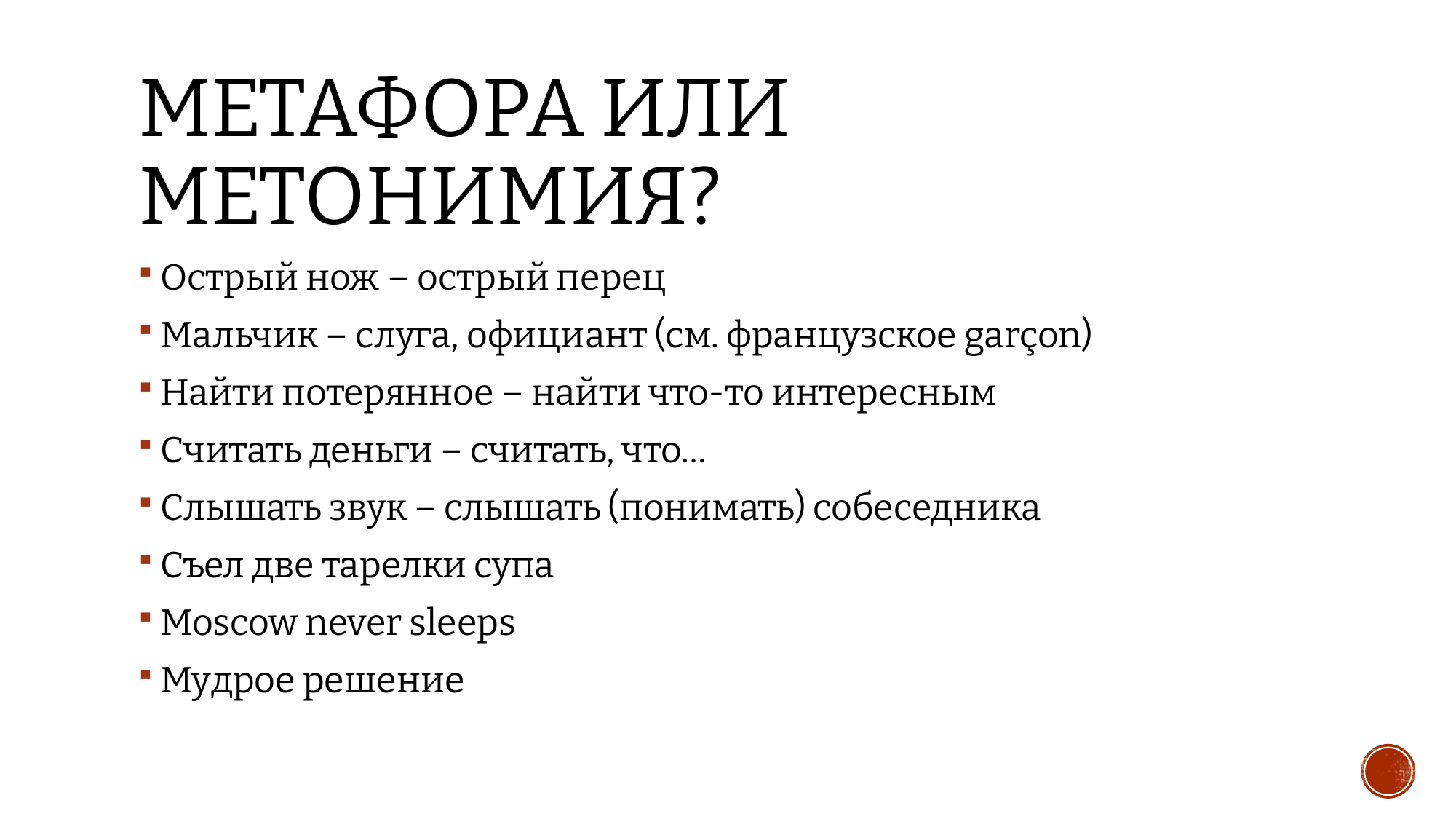

# Метафора или метонимия?
Острый нож – острый перец
Мальчик – слуга, официант (см. французское garçon)
Найти потерянное – найти что-то интересным
Считать деньги – считать, что…
Слышать звук – слышать (понимать) собеседника
Съел две тарелки супа
Moscow never sleeps
Мудрое решение